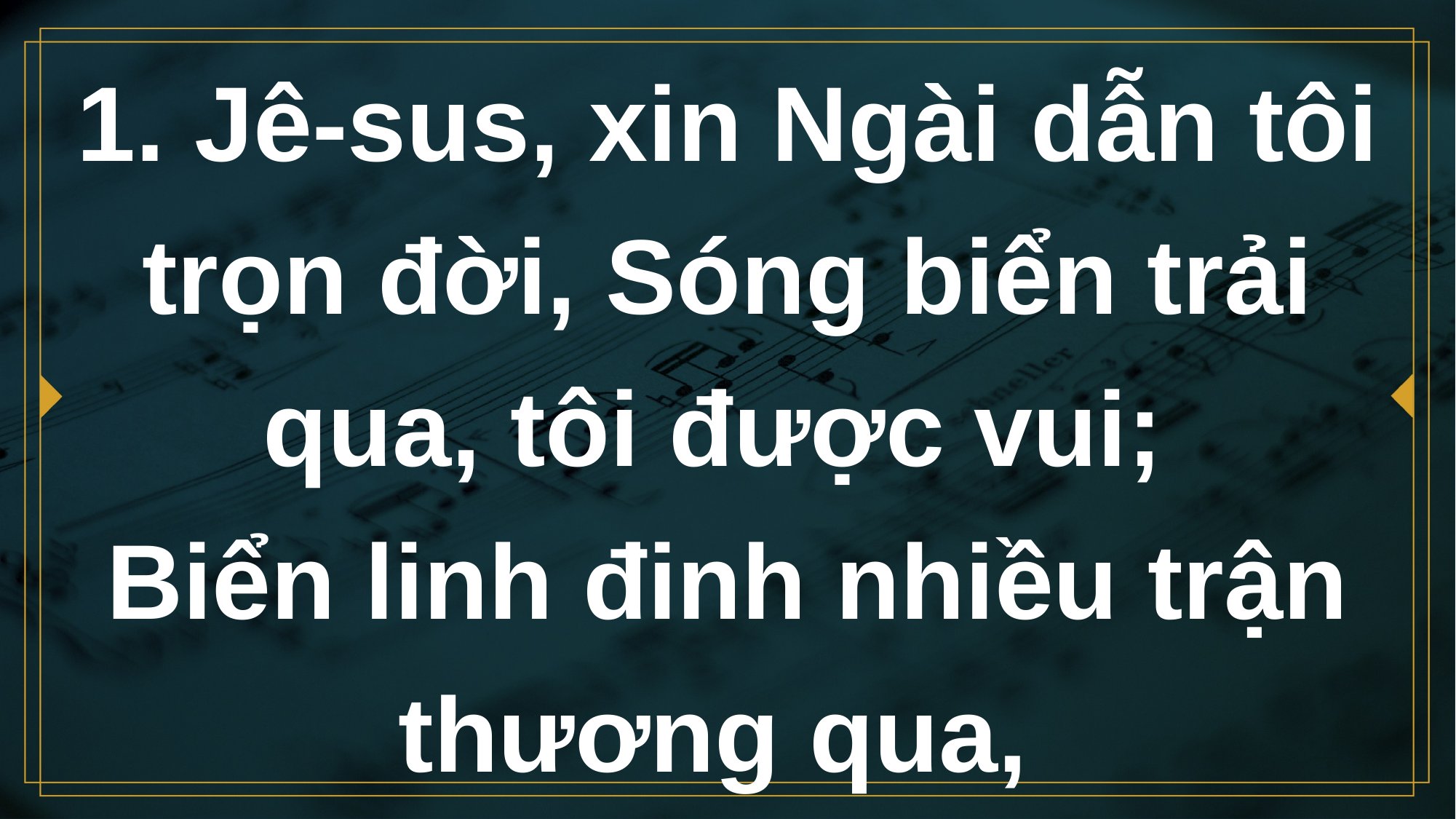

# 1. Jê-sus, xin Ngài dẫn tôi trọn đời, Sóng biển trải qua, tôi được vui; Biển linh đinh nhiều trận thương qua,